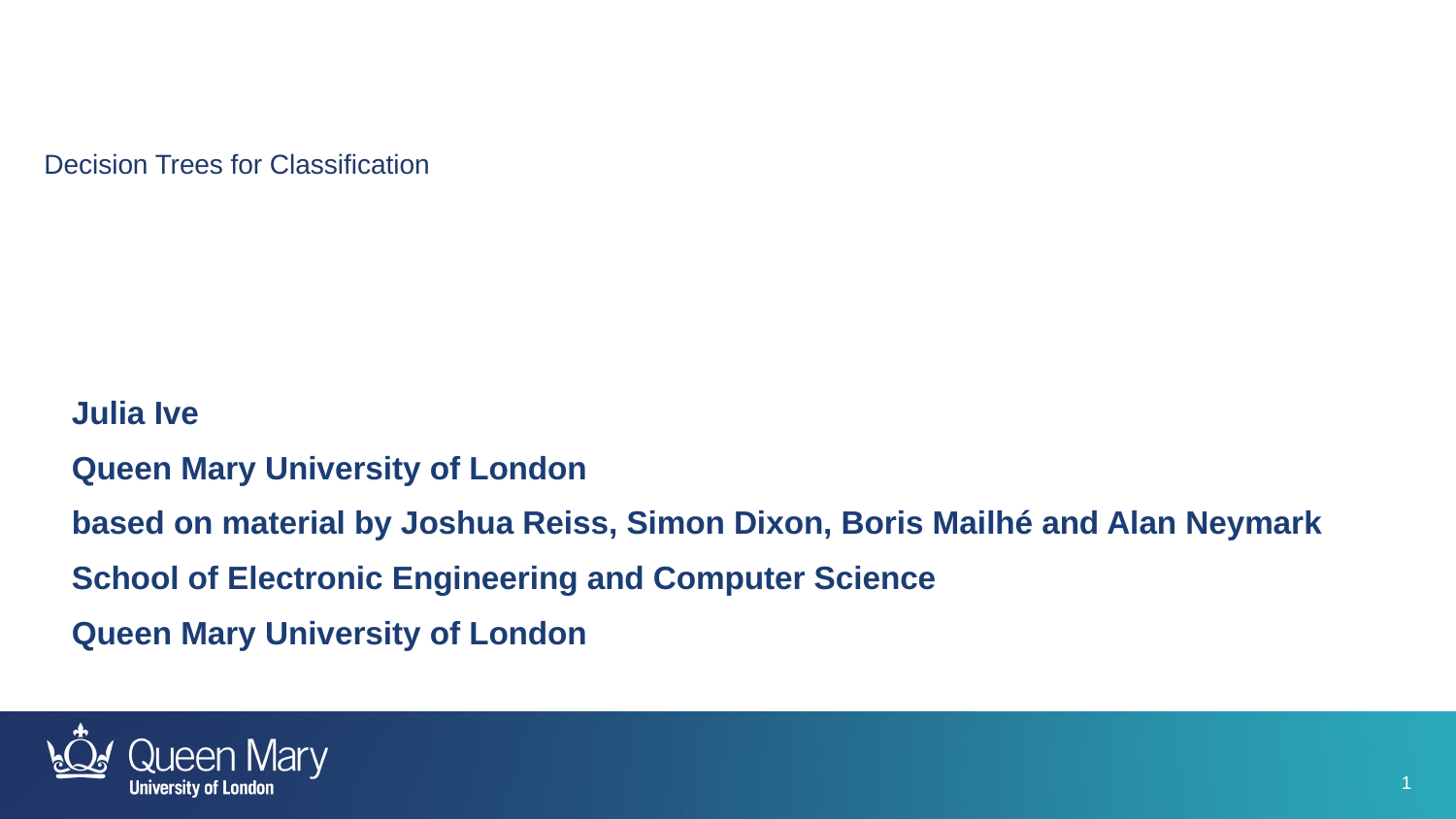

Decision Trees for Classification
Julia Ive
Queen Mary University of London
based on material by Joshua Reiss, Simon Dixon, Boris Mailhé and Alan Neymark
School of Electronic Engineering and Computer Science
Queen Mary University of London